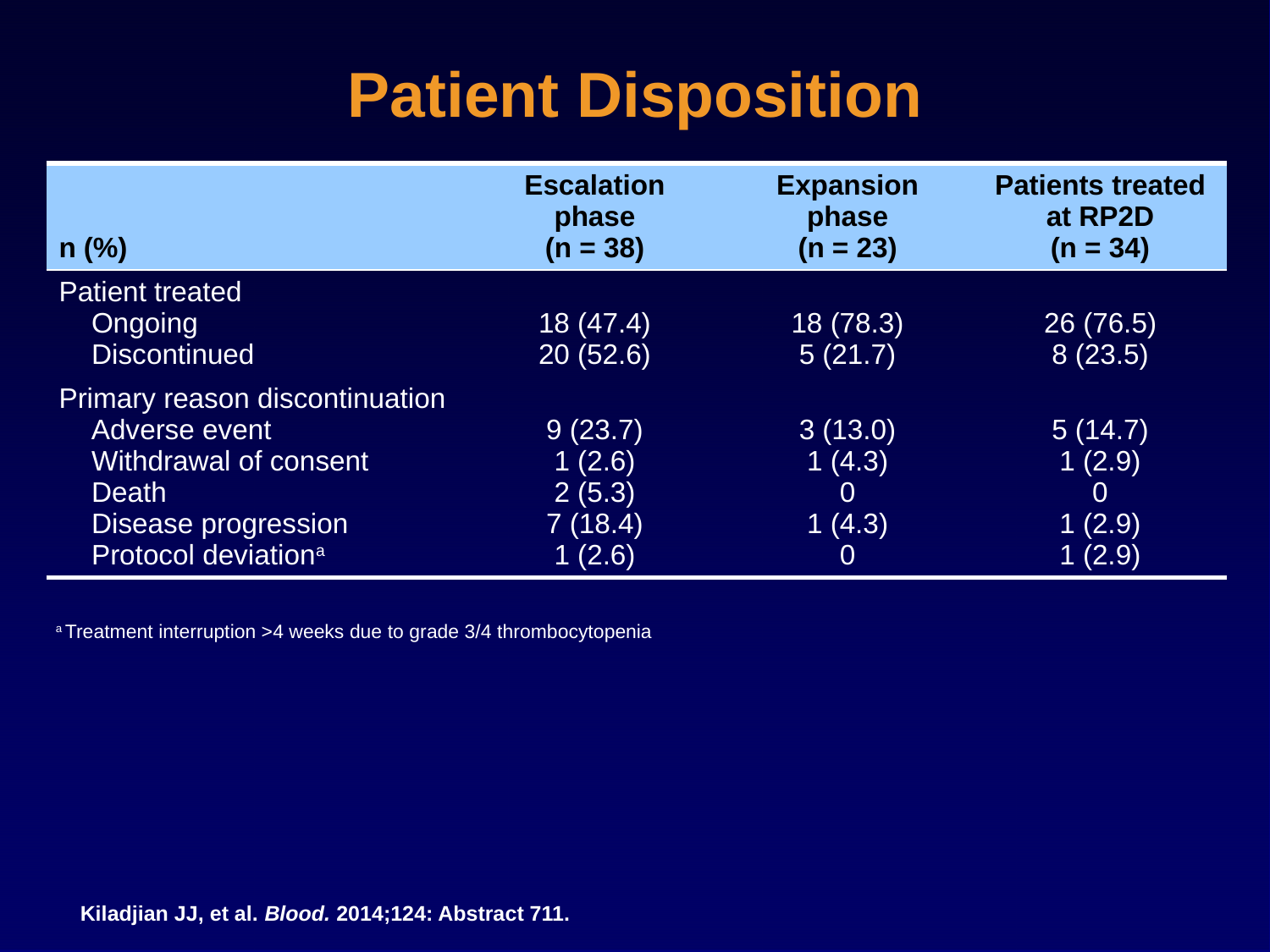

Patient Disposition
| n (%) | Escalation phase (n = 38) | Expansion phase (n = 23) | Patients treated at RP2D (n = 34) |
| --- | --- | --- | --- |
| Patient treated Ongoing Discontinued | 18 (47.4) 20 (52.6) | 18 (78.3) 5 (21.7) | 26 (76.5) 8 (23.5) |
| Primary reason discontinuation Adverse event Withdrawal of consent Death Disease progression Protocol deviationa | 9 (23.7) 1 (2.6) 2 (5.3) 7 (18.4) 1 (2.6) | 3 (13.0) 1 (4.3) 0 1 (4.3) 0 | 5 (14.7) 1 (2.9) 0 1 (2.9) 1 (2.9) |
a Treatment interruption ˃4 weeks due to grade 3/4 thrombocytopenia
Kiladjian JJ, et al. Blood. 2014;124: Abstract 711.